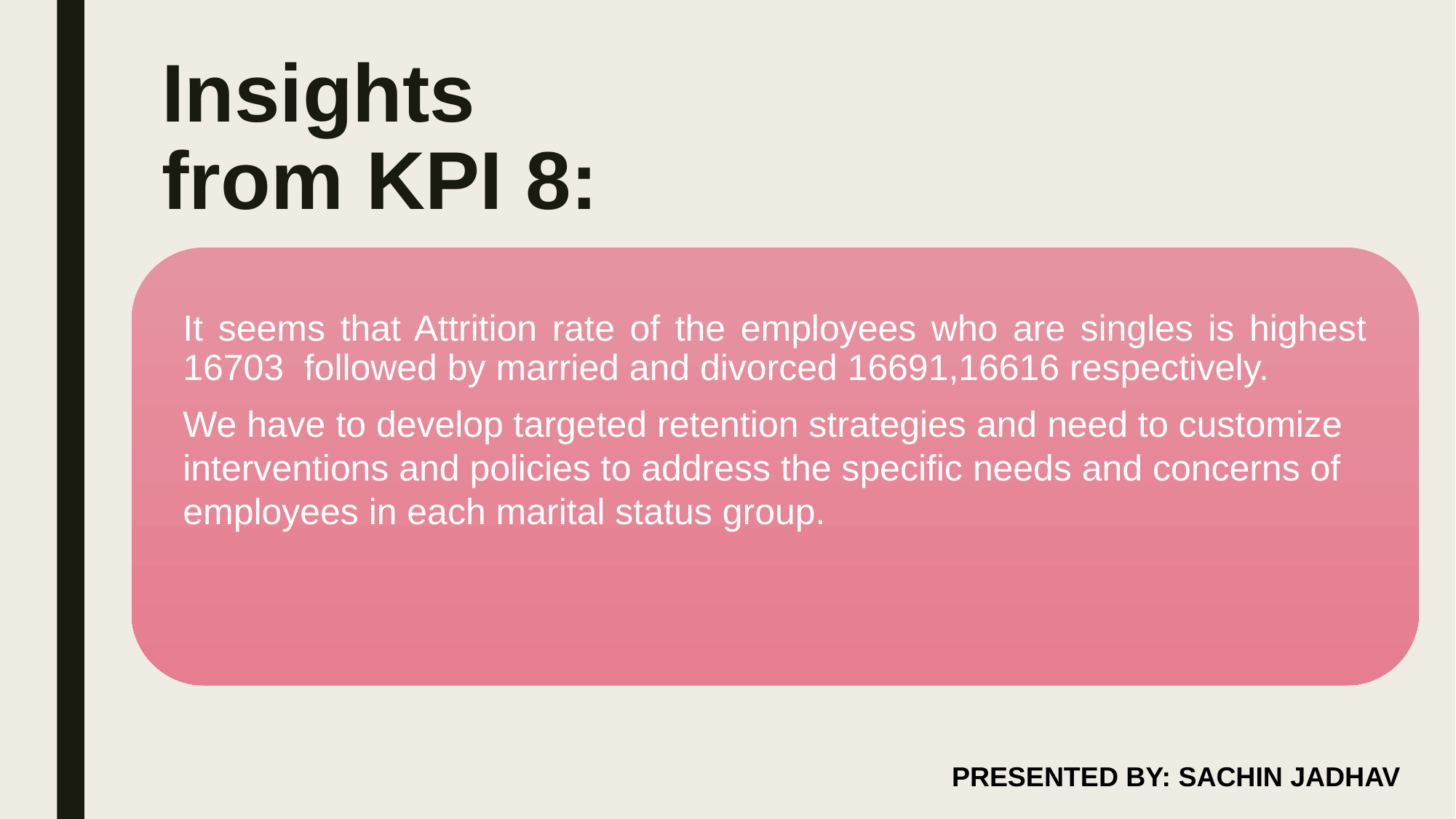

Insights from KPI 8:

It seems that Attrition rate of the employees who are singles is highest 16703  followed by married and divorced 16691,16616 respectively.
We have to develop targeted retention strategies and need to customize interventions and policies to address the specific needs and concerns of employees in each marital status group.

PRESENTED BY: SACHIN JADHAV